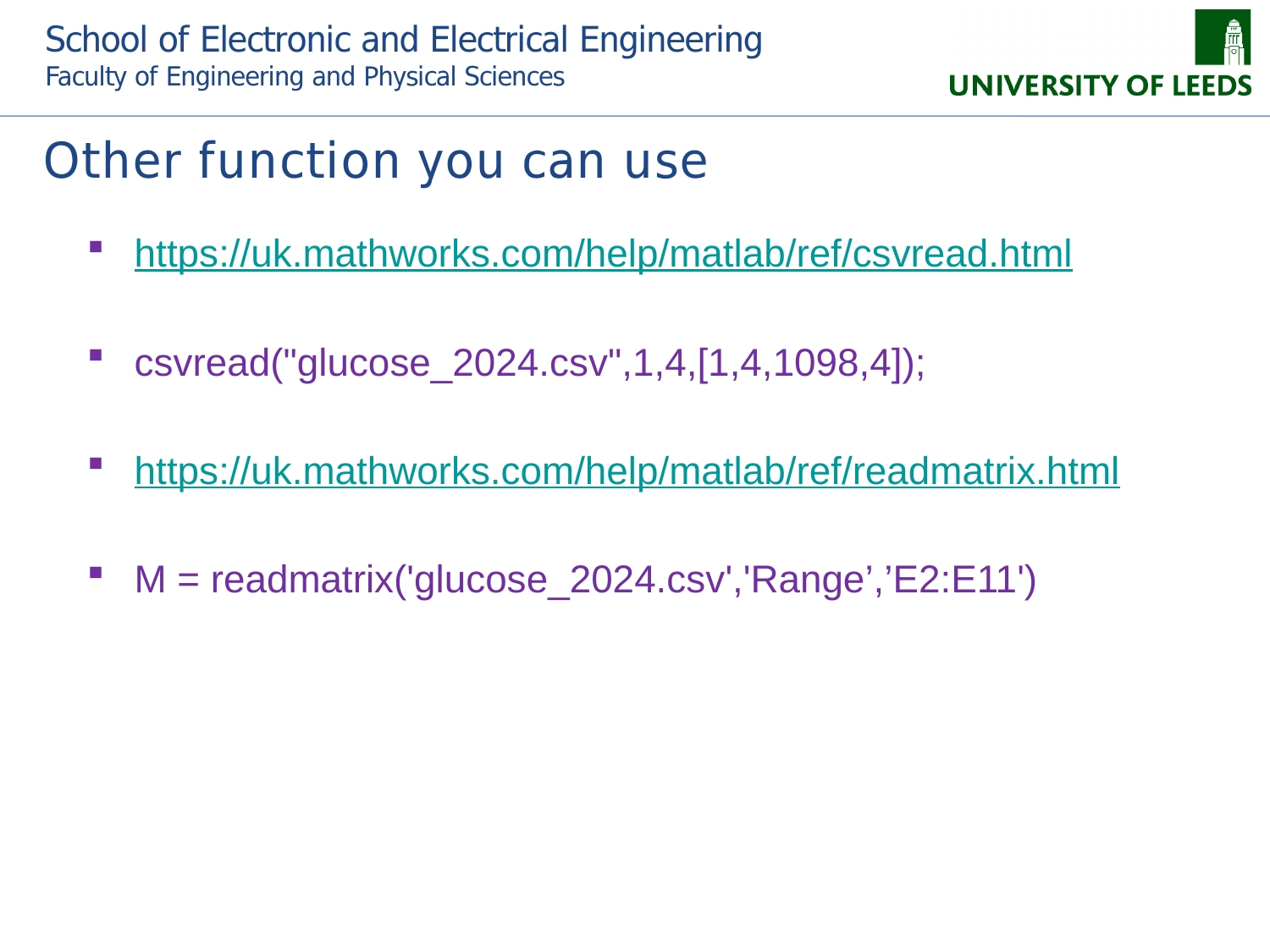

# Other function you can use
https://uk.mathworks.com/help/matlab/ref/csvread.html

csvread("glucose_2024.csv",1,4,[1,4,1098,4]);

https://uk.mathworks.com/help/matlab/ref/readmatrix.html

M = readmatrix('glucose_2024.csv','Range’,’E2:E11')